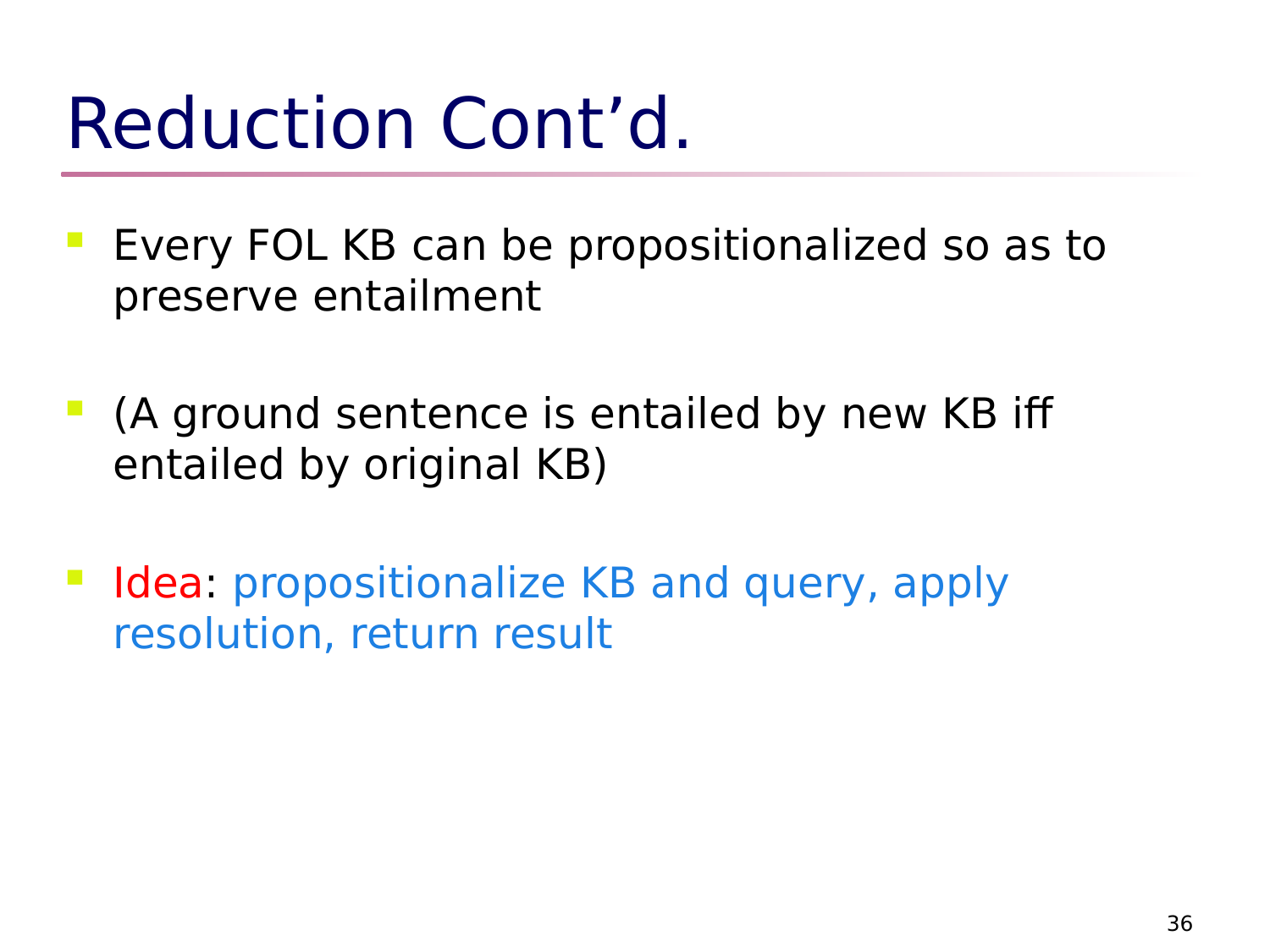

# Reduction Cont’d.
Every FOL KB can be propositionalized so as to preserve entailment

(A ground sentence is entailed by new KB iff entailed by original KB)

Idea: propositionalize KB and query, apply resolution, return result
36